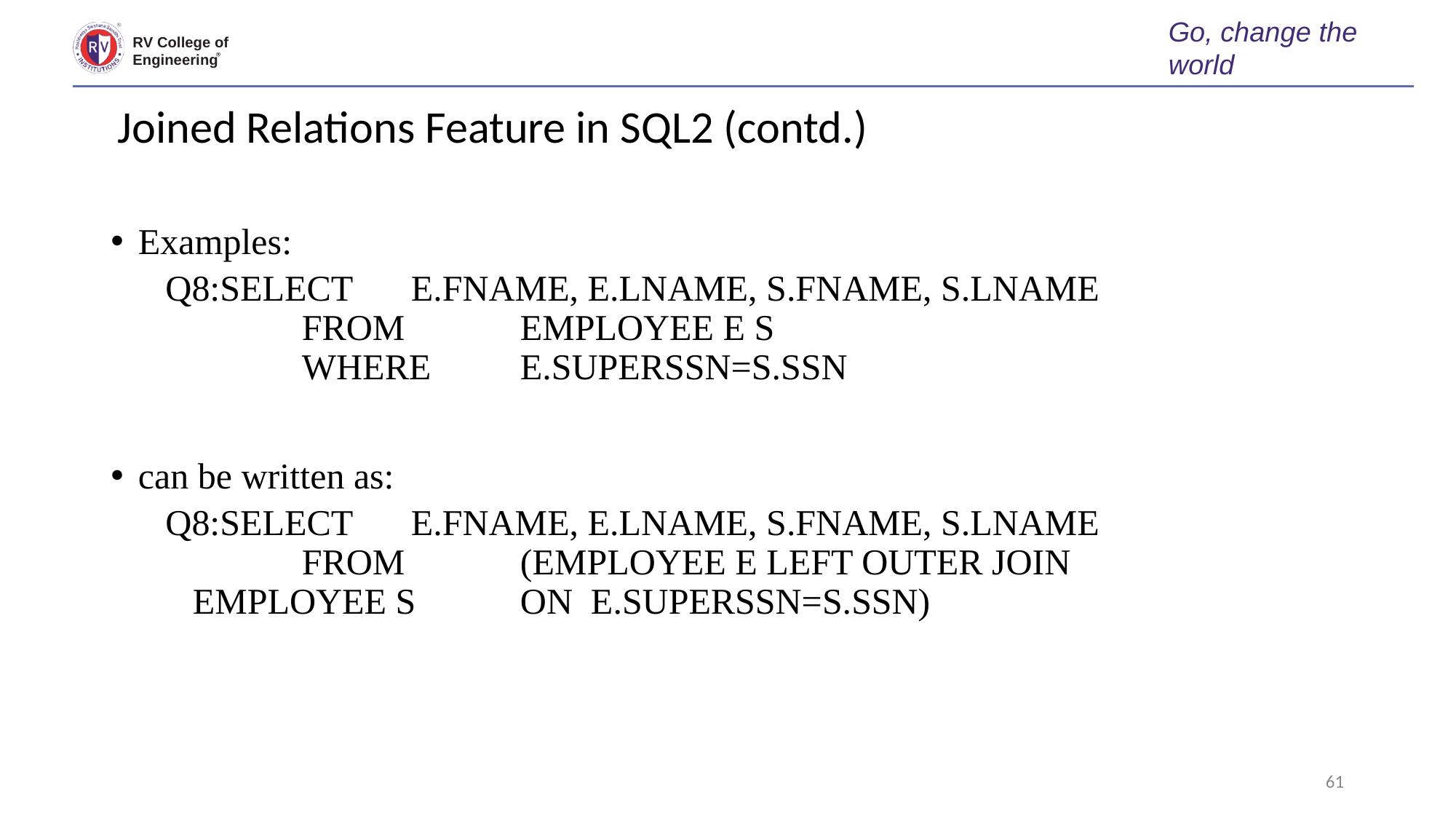

Go, change the world

RV College of
Engineering

# Joined Relations Feature in SQL2 (contd.)

Examples:
Q8:SELECT	E.FNAME, E.LNAME, S.FNAME, S.LNAME
	FROM 	EMPLOYEE E S
	WHERE	E.SUPERSSN=S.SSN

can be written as:
Q8:SELECT	E.FNAME, E.LNAME, S.FNAME, S.LNAME
	FROM 	(EMPLOYEE E LEFT OUTER JOIN 	EMPLOYEE S 	ON  E.SUPERSSN=S.SSN)

Manages :  1:1 relationship type between EMPLOYEE and 	   DEPARTMENT. Employee participation is partial. Department participation is not clear from requirements

61